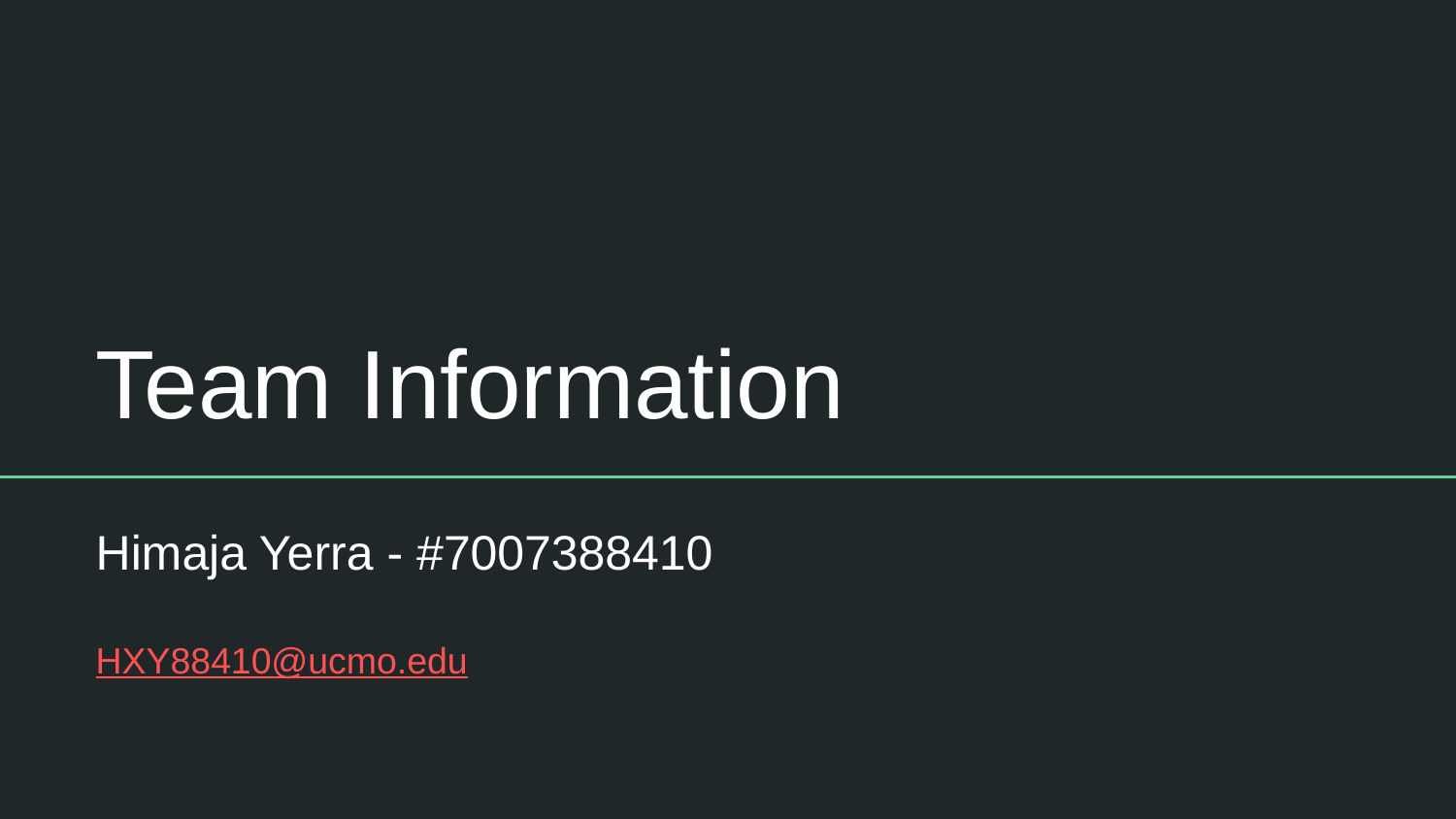

# Team Information
Himaja Yerra - #7007388410

HXY88410@ucmo.edu